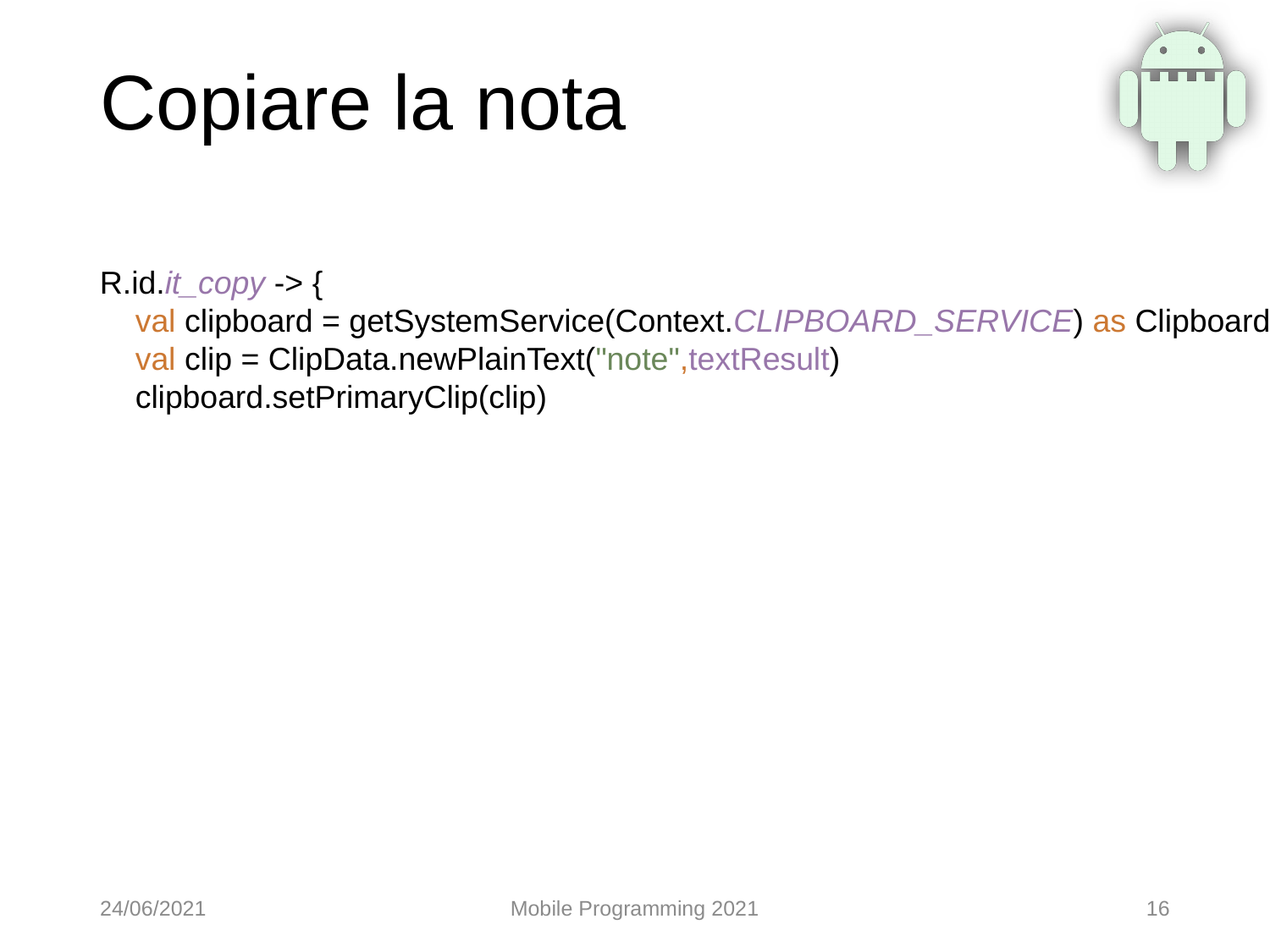

# Copiare la nota
R.id.it_copy -> {
    val clipboard = getSystemService(Context.CLIPBOARD_SERVICE) as ClipboardManager
    val clip = ClipData.newPlainText("note",textResult)
    clipboard.setPrimaryClip(clip)
24/06/2021
Mobile Programming 2021
16